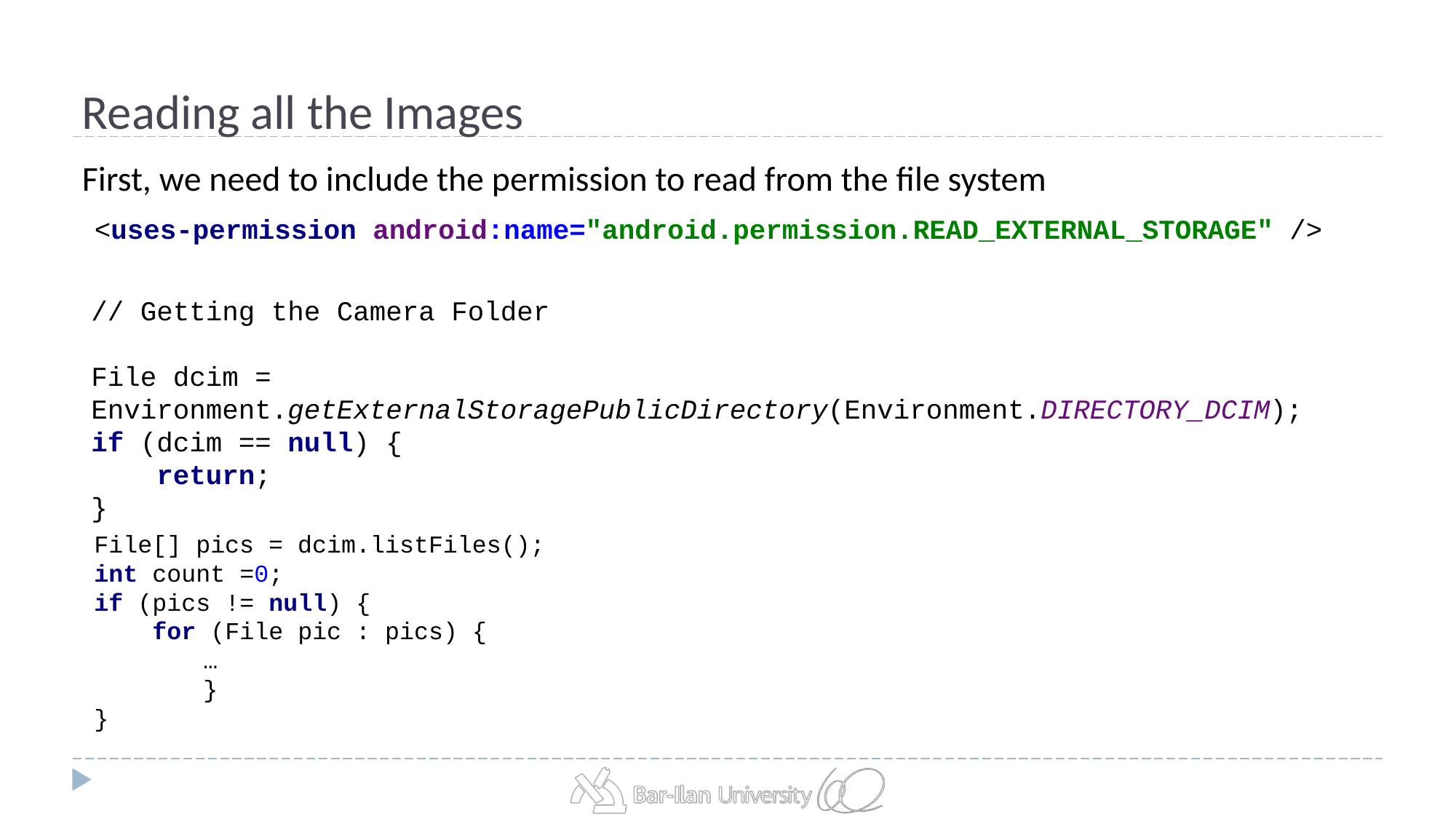

# Reading all the Images
First, we need to include the permission to read from the file system
<uses-permission android:name="android.permission.READ_EXTERNAL_STORAGE" />
// Getting the Camera Folder

File dcim = Environment.getExternalStoragePublicDirectory(Environment.DIRECTORY_DCIM);
if (dcim == null) {
    return;
}
File[] pics = dcim.listFiles();
int count =0;
if (pics != null) {
    for (File pic : pics) {
	…
	}
}